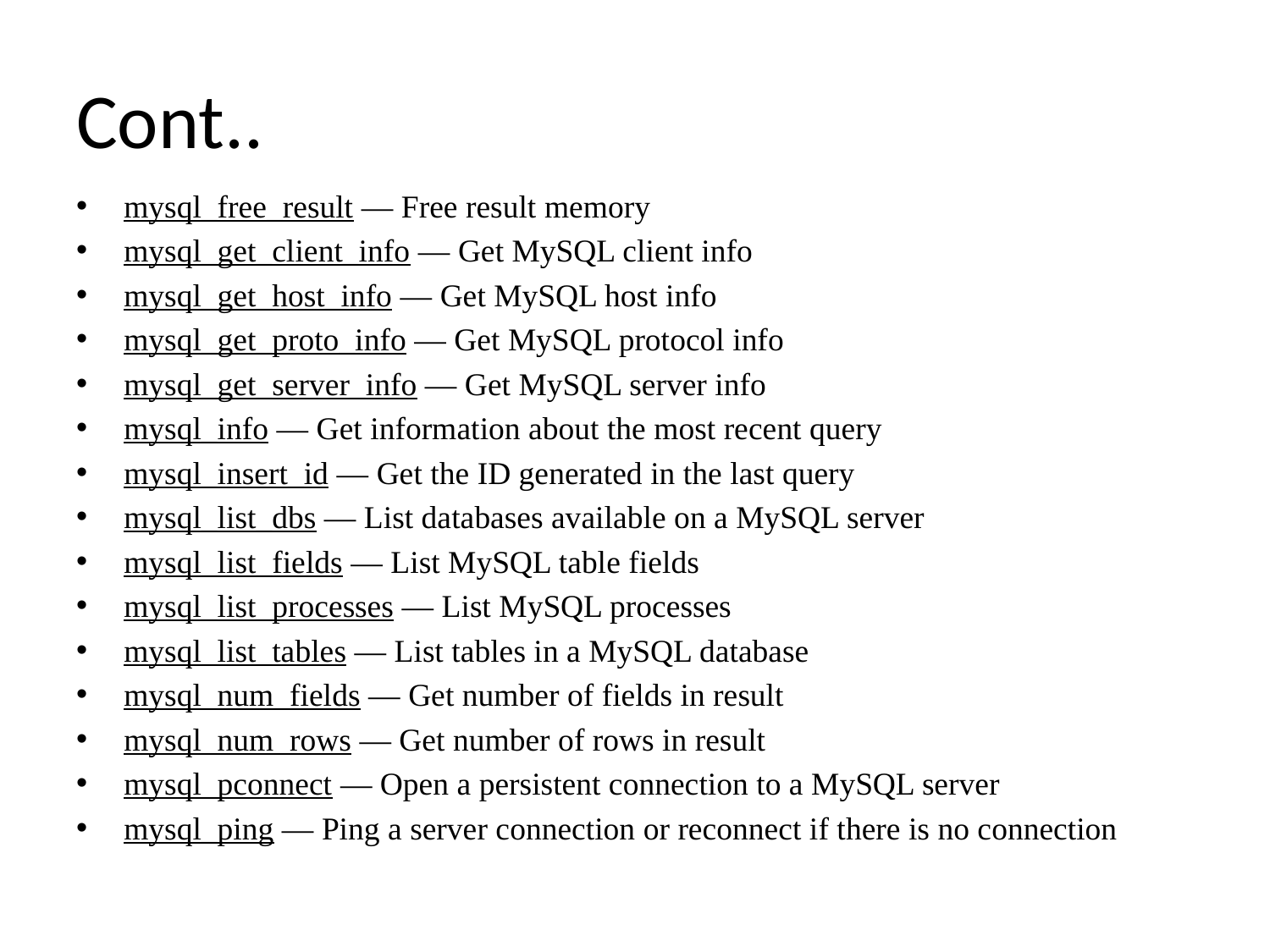

# Cont..
mysql_free_result — Free result memory
mysql_get_client_info — Get MySQL client info
mysql_get_host_info — Get MySQL host info
mysql_get_proto_info — Get MySQL protocol info
mysql_get_server_info — Get MySQL server info
mysql_info — Get information about the most recent query
mysql_insert_id — Get the ID generated in the last query
mysql_list_dbs — List databases available on a MySQL server
mysql_list_fields — List MySQL table fields
mysql_list_processes — List MySQL processes
mysql_list_tables — List tables in a MySQL database
mysql_num_fields — Get number of fields in result
mysql_num_rows — Get number of rows in result
mysql_pconnect — Open a persistent connection to a MySQL server
mysql_ping — Ping a server connection or reconnect if there is no connection